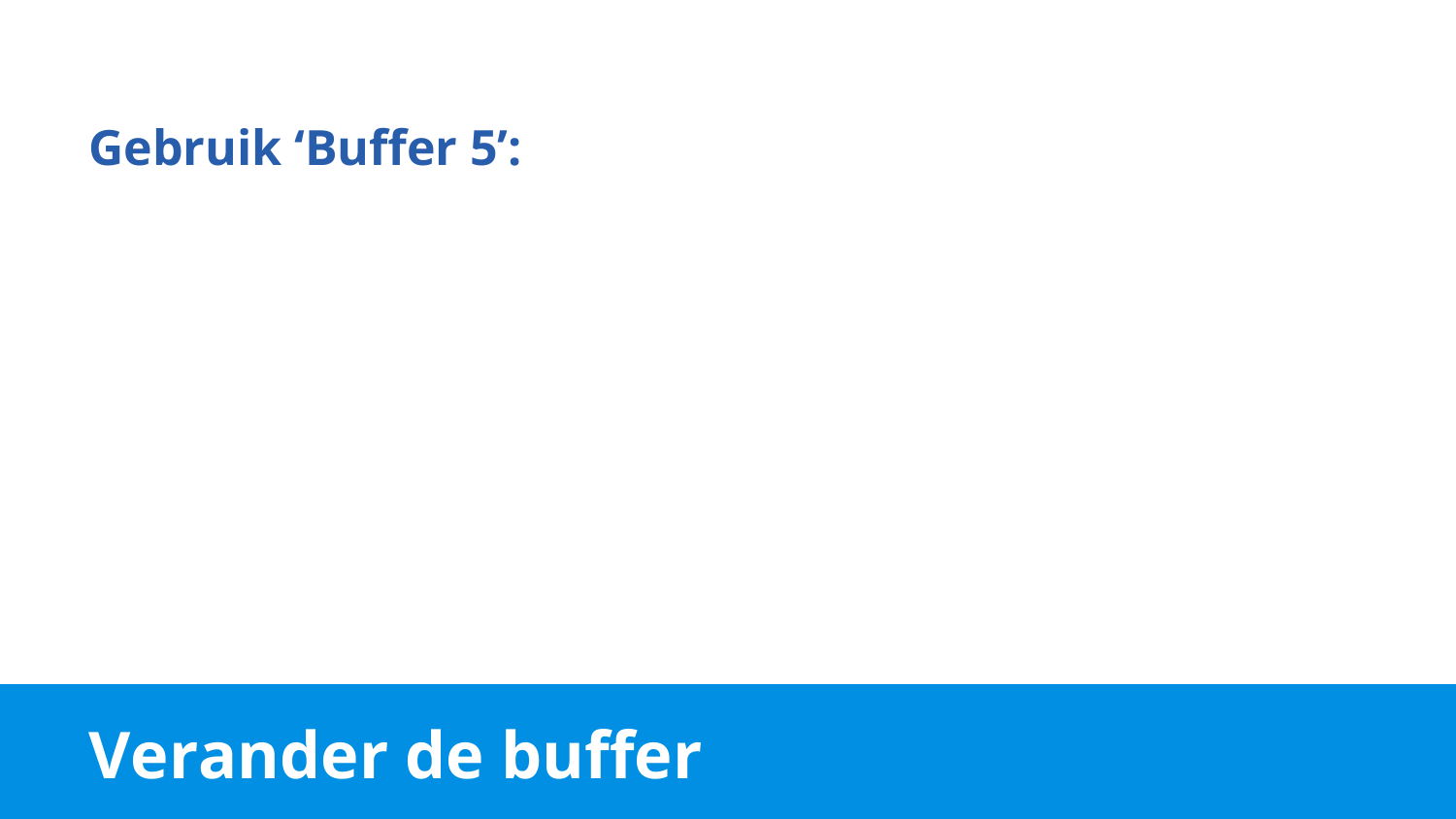

Gebruik ‘Buffer 5’:
# Verander de buffer